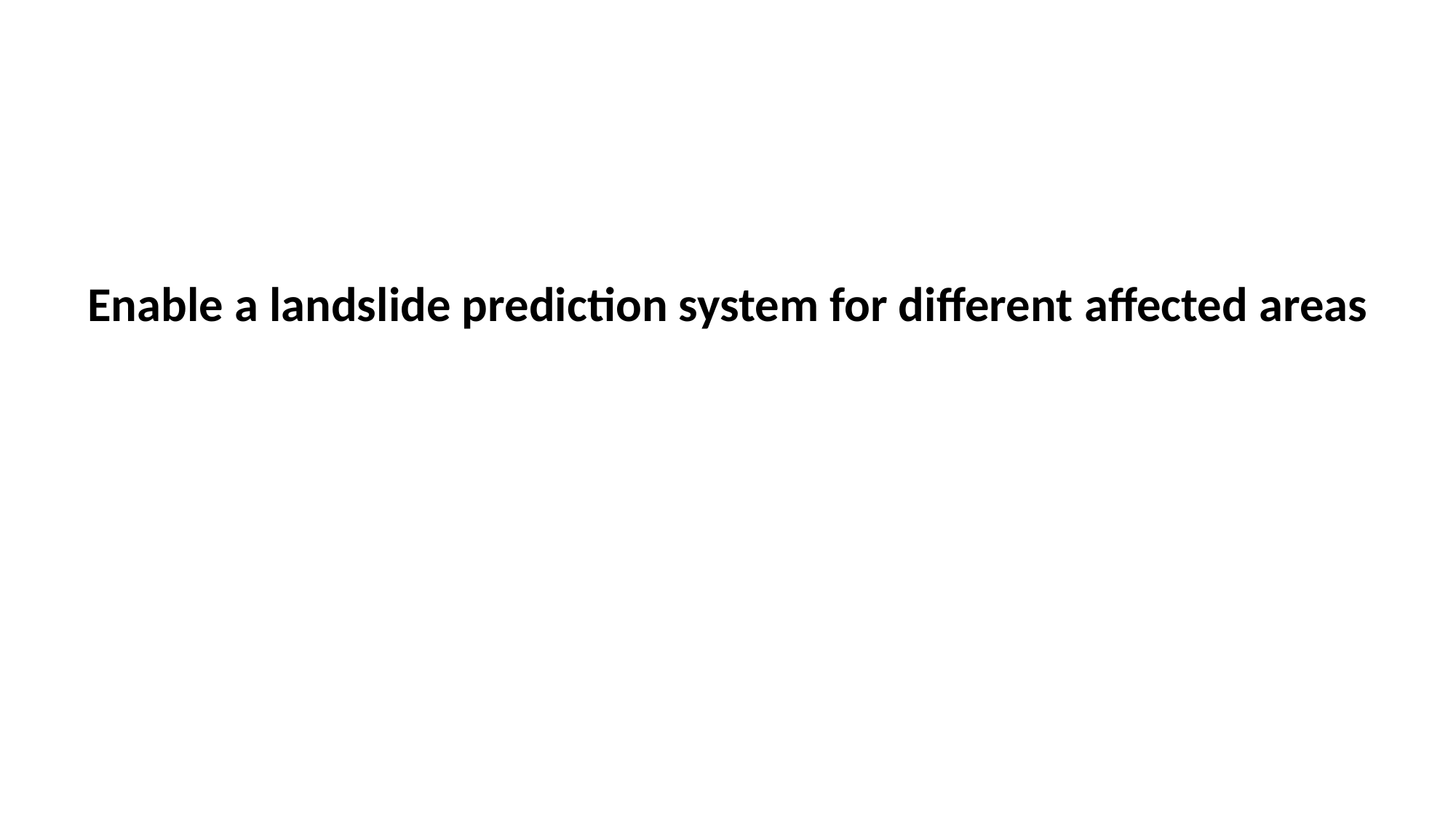

Enable a landslide prediction system for different affected areas